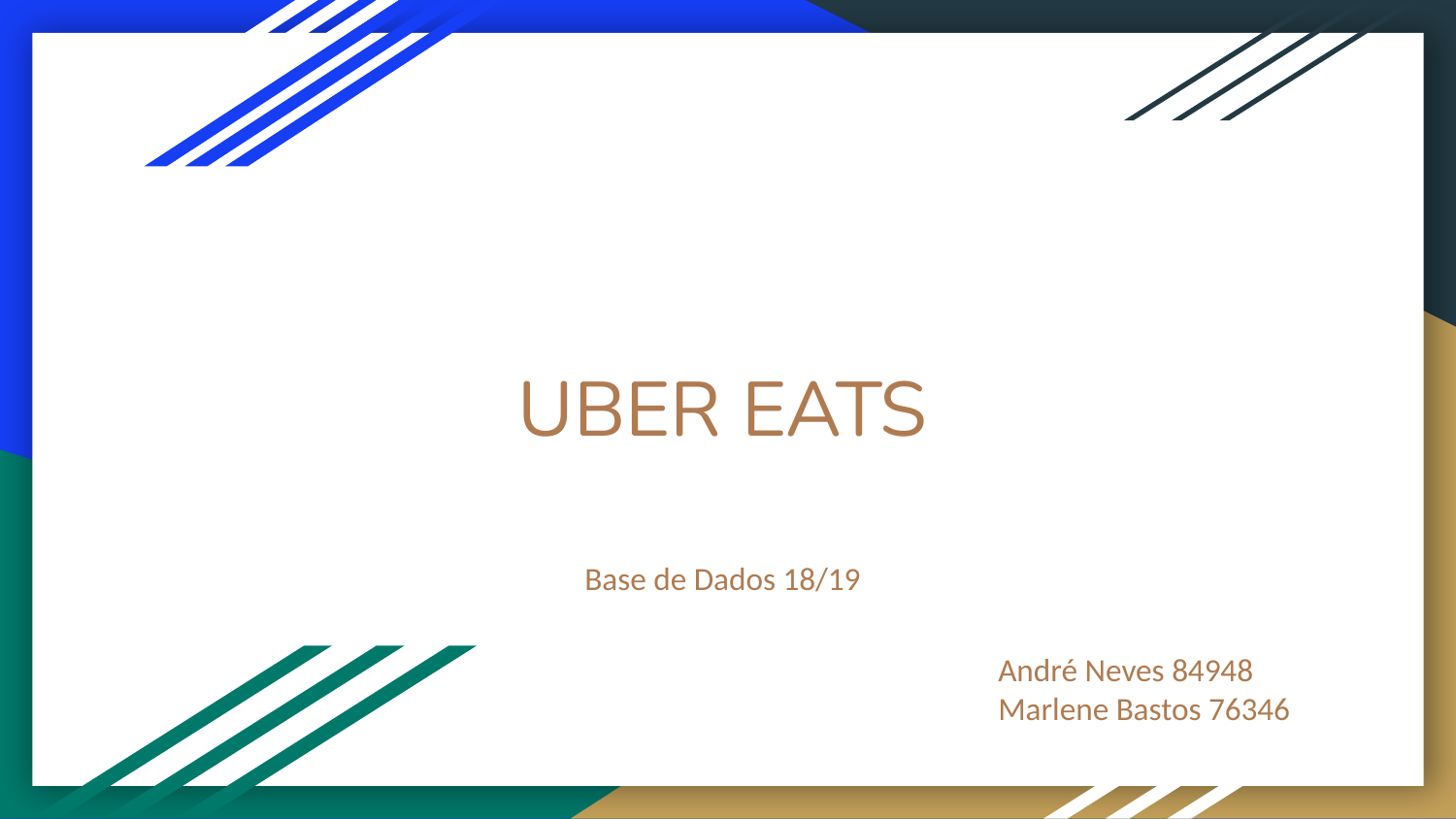

# UBER EATS
Base de Dados 18/19
André Neves 84948
Marlene Bastos 76346